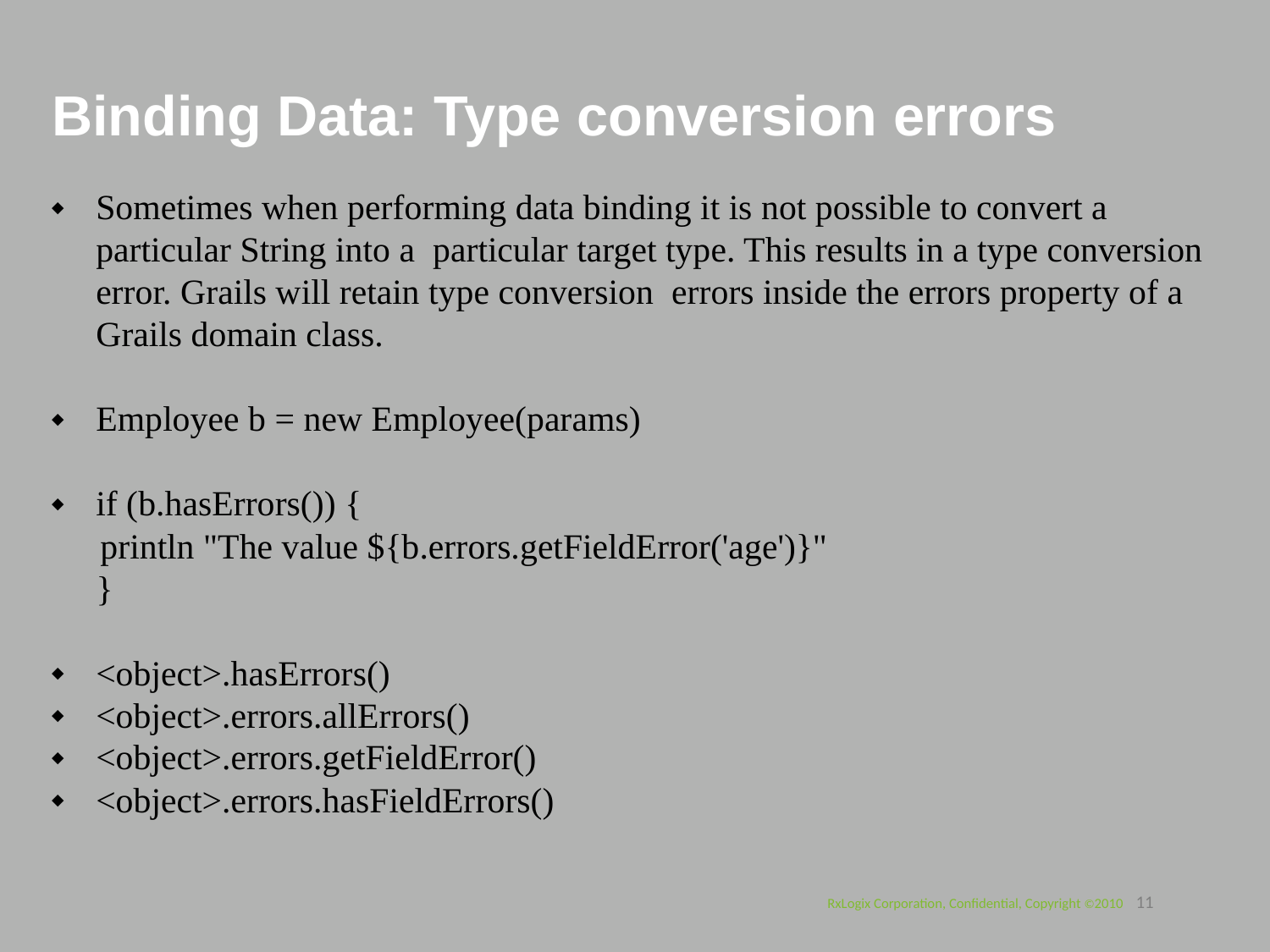

Binding Data: Type conversion errors
Sometimes when performing data binding it is not possible to convert a particular String into a  particular target type. This results in a type conversion error. Grails will retain type conversion  errors inside the errors property of a Grails domain class.
Employee b = new Employee(params)
if (b.hasErrors()) {
	println "The value ${b.errors.getFieldError('age')}"
     }

<object>.hasErrors()
<object>.errors.allErrors()
<object>.errors.getFieldError()
<object>.errors.hasFieldErrors()